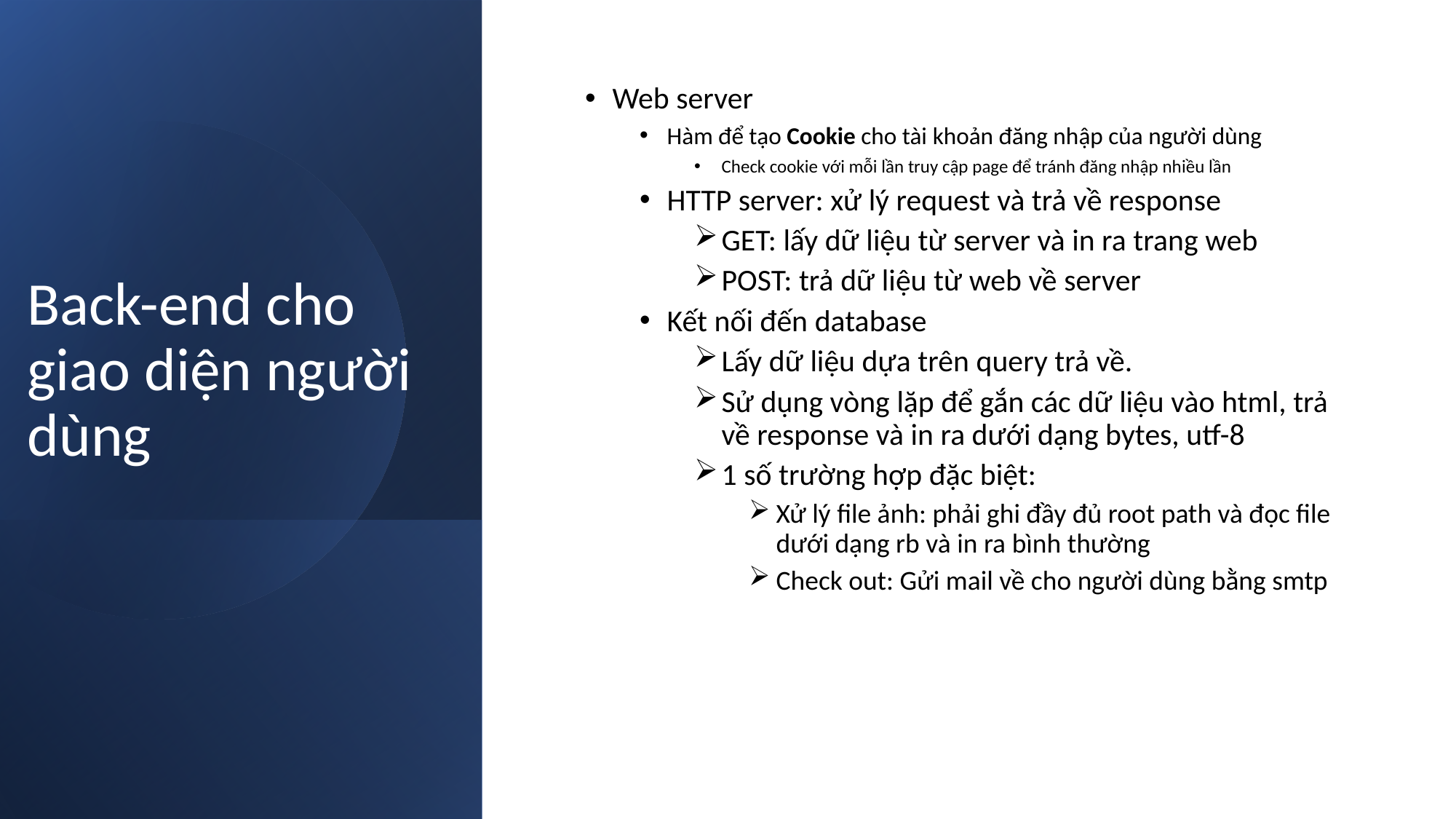

# Back-end cho giao diện người dùng
Web server
Hàm để tạo Cookie cho tài khoản đăng nhập của người dùng
Check cookie với mỗi lần truy cập page để tránh đăng nhập nhiều lần
HTTP server: xử lý request và trả về response
GET: lấy dữ liệu từ server và in ra trang web
POST: trả dữ liệu từ web về server
Kết nối đến database
Lấy dữ liệu dựa trên query trả về.
Sử dụng vòng lặp để gắn các dữ liệu vào html, trả về response và in ra dưới dạng bytes, utf-8
1 số trường hợp đặc biệt:
Xử lý file ảnh: phải ghi đầy đủ root path và đọc file dưới dạng rb và in ra bình thường
Check out: Gửi mail về cho người dùng bằng smtp